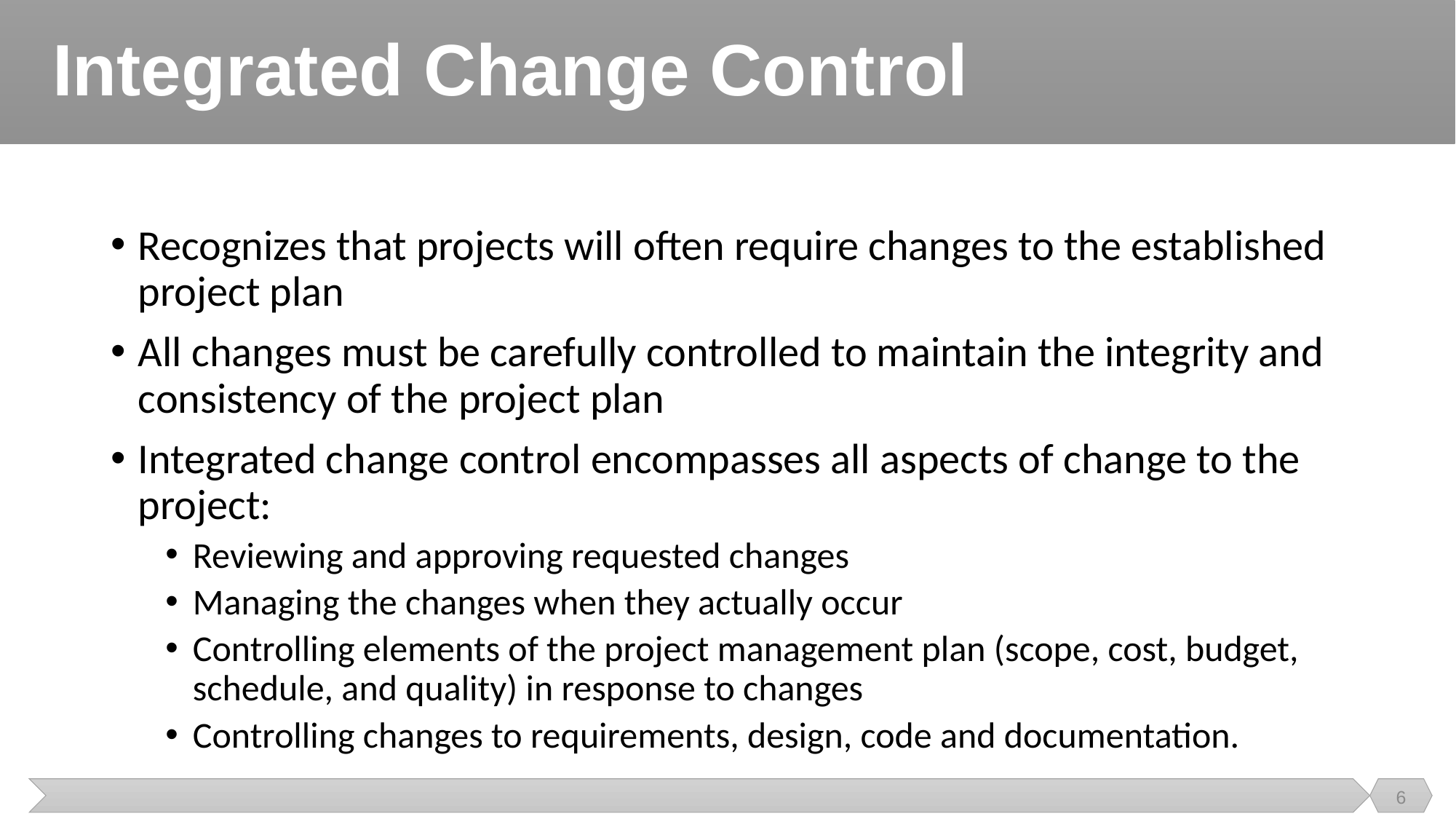

# Integrated Change Control
Recognizes that projects will often require changes to the established project plan
All changes must be carefully controlled to maintain the integrity and consistency of the project plan
Integrated change control encompasses all aspects of change to the project:
Reviewing and approving requested changes
Managing the changes when they actually occur
Controlling elements of the project management plan (scope, cost, budget, schedule, and quality) in response to changes
Controlling changes to requirements, design, code and documentation.
6